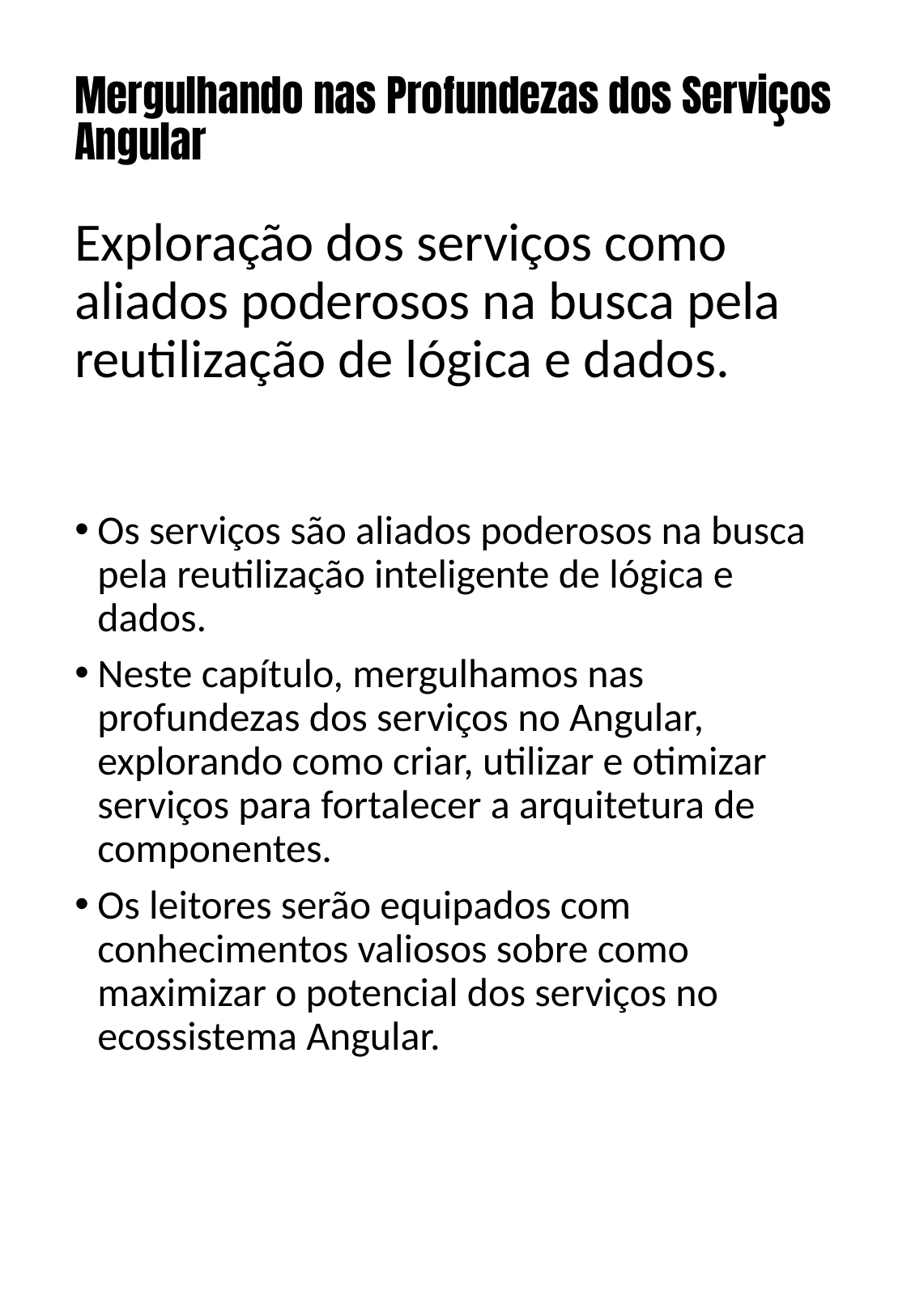

# Mergulhando nas Profundezas dos Serviços Angular
Exploração dos serviços como aliados poderosos na busca pela reutilização de lógica e dados.
Os serviços são aliados poderosos na busca pela reutilização inteligente de lógica e dados.
Neste capítulo, mergulhamos nas profundezas dos serviços no Angular, explorando como criar, utilizar e otimizar serviços para fortalecer a arquitetura de componentes.
Os leitores serão equipados com conhecimentos valiosos sobre como maximizar o potencial dos serviços no ecossistema Angular.